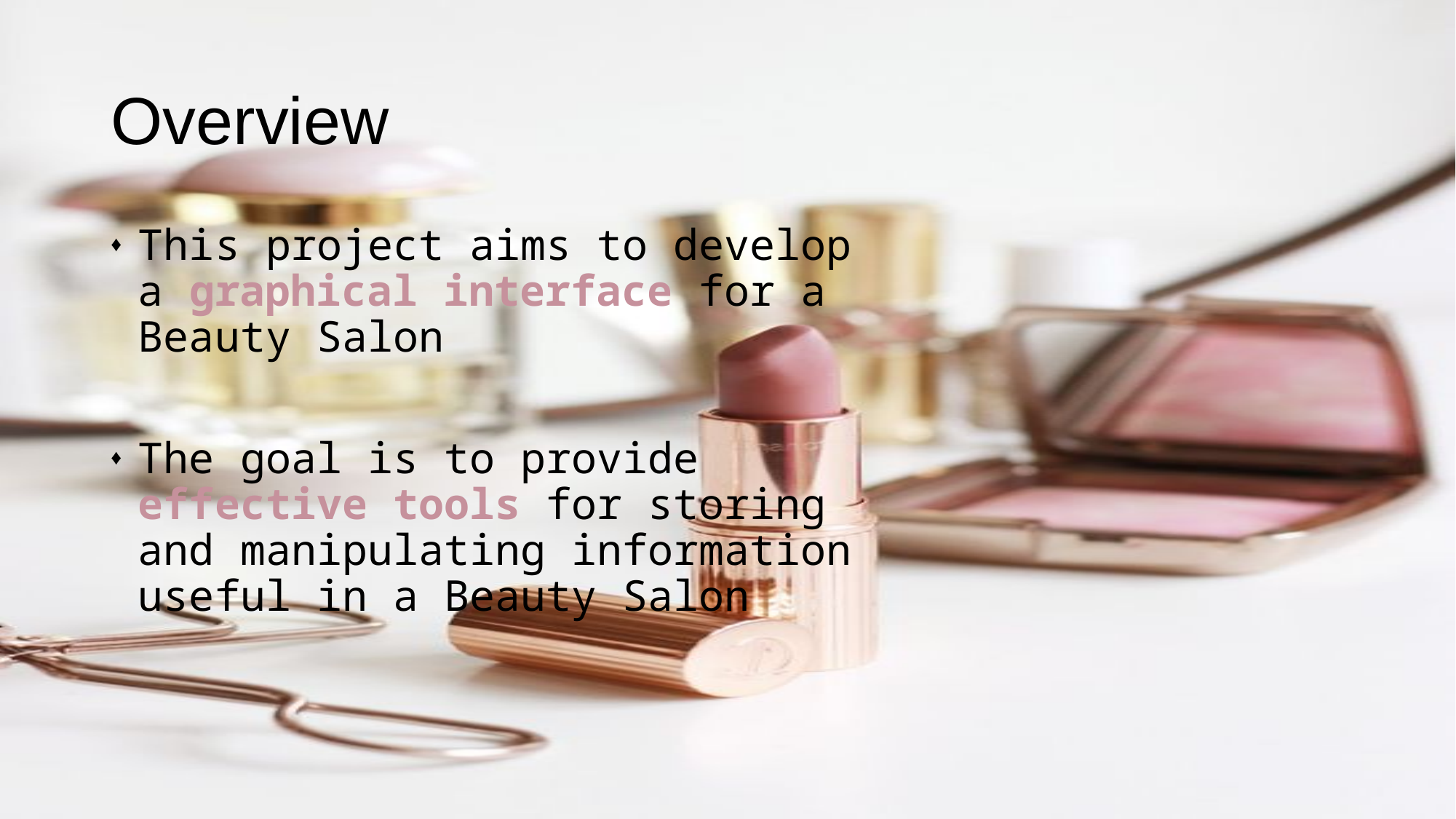

# Overview
This project aims to develop a graphical interface for a Beauty Salon

The goal is to provide effective tools for storing and manipulating information useful in a Beauty Salon